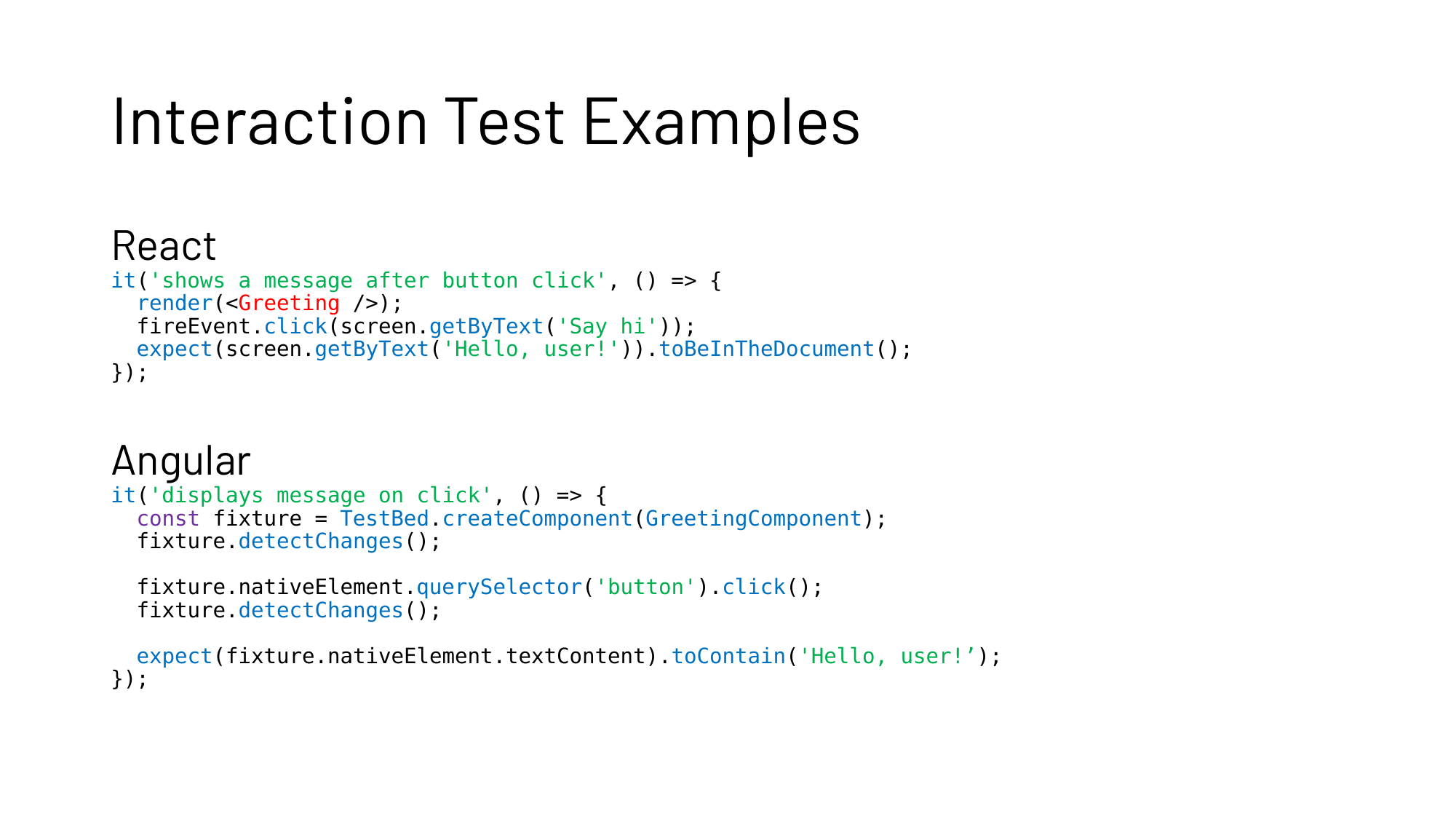

# Interaction Test Examples
React
it('shows a message after button click', () => {
  render(<Greeting />);
  fireEvent.click(screen.getByText('Say hi'));
  expect(screen.getByText('Hello, user!')).toBeInTheDocument();
});
Angular
it('displays message on click', () => {
  const fixture = TestBed.createComponent(GreetingComponent);
  fixture.detectChanges();

  fixture.nativeElement.querySelector('button').click();
  fixture.detectChanges();

  expect(fixture.nativeElement.textContent).toContain('Hello, user!’);
});